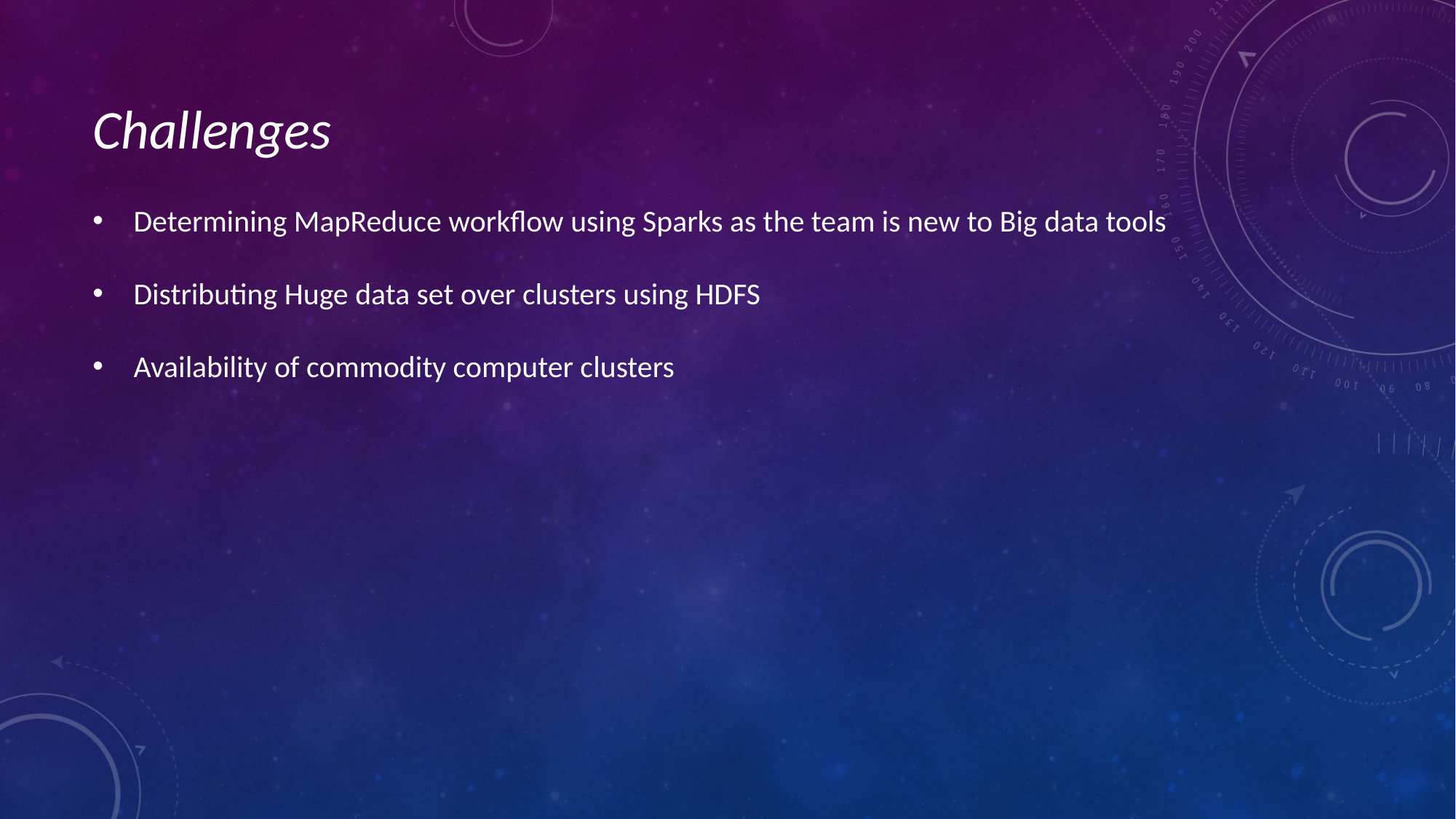

# Challenges
Determining MapReduce workflow using Sparks as the team is new to Big data tools

Distributing Huge data set over clusters using HDFS

Availability of commodity computer clusters